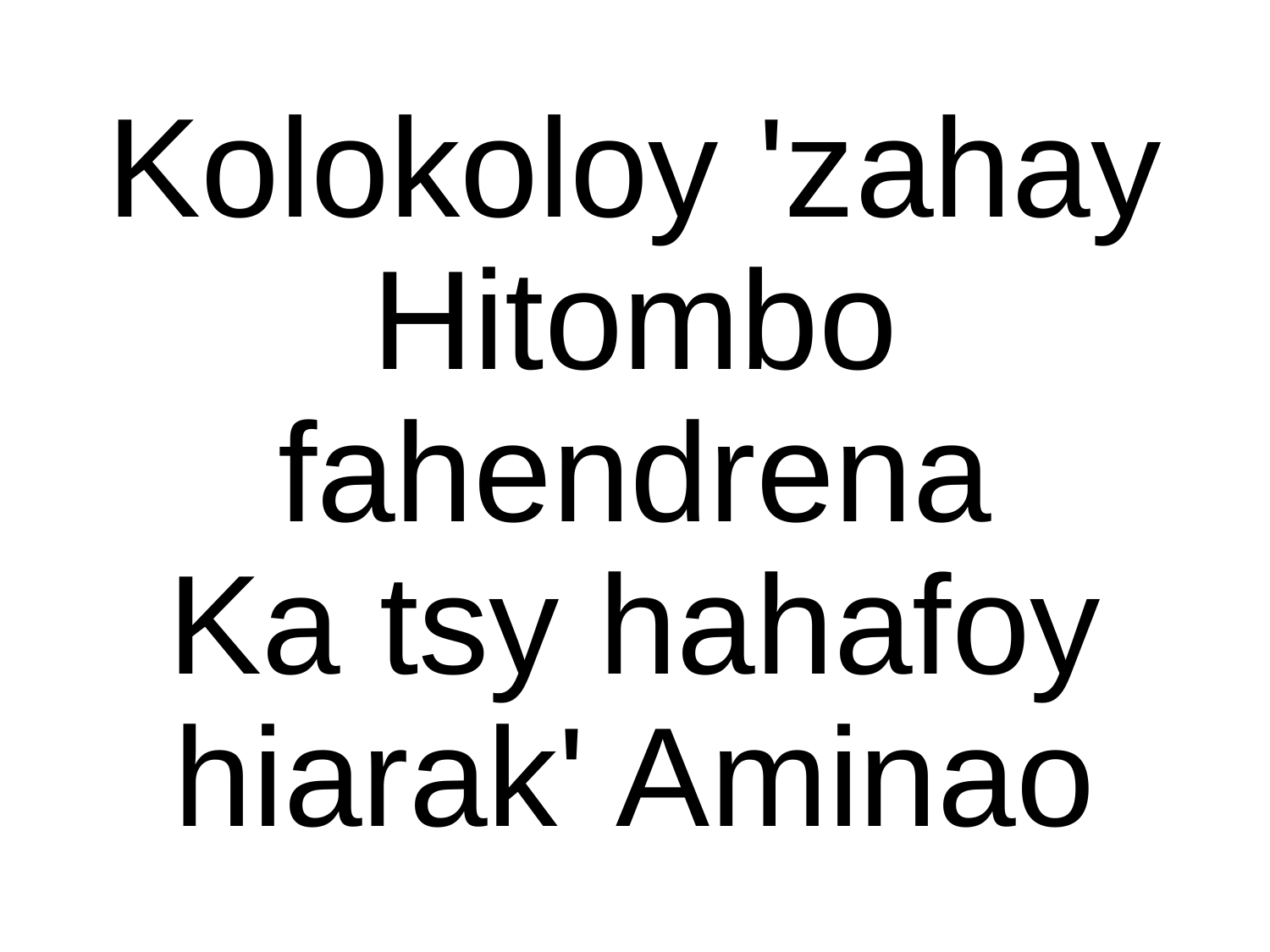

Kolokoloy 'zahay
Hitombo fahendrena
Ka tsy hahafoy hiarak' Aminao